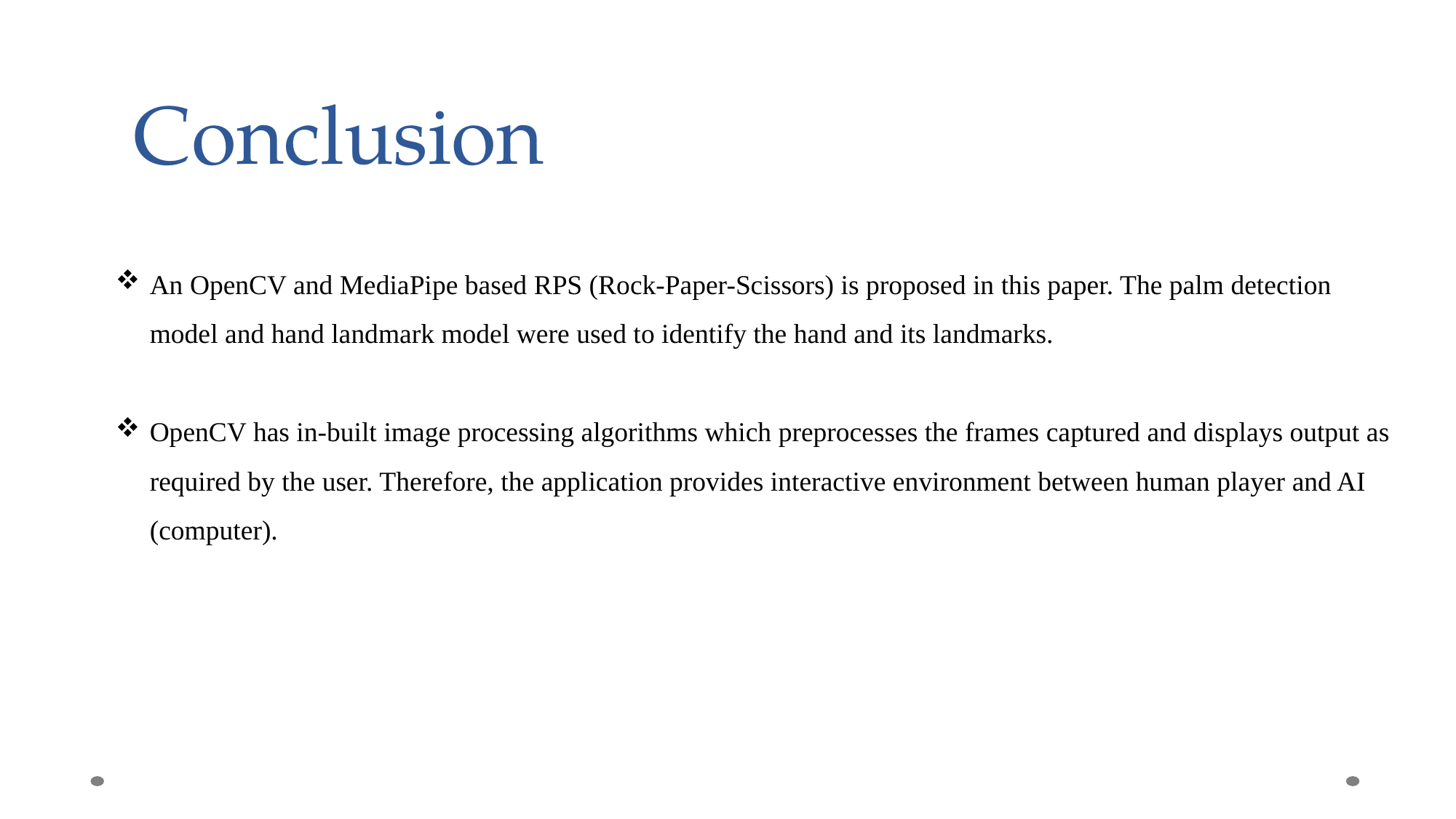

# Conclusion
An OpenCV and MediaPipe based RPS (Rock-Paper-Scissors) is proposed in this paper. The palm detection model and hand landmark model were used to identify the hand and its landmarks.

OpenCV has in-built image processing algorithms which preprocesses the frames captured and displays output as required by the user. Therefore, the application provides interactive environment between human player and AI (computer).